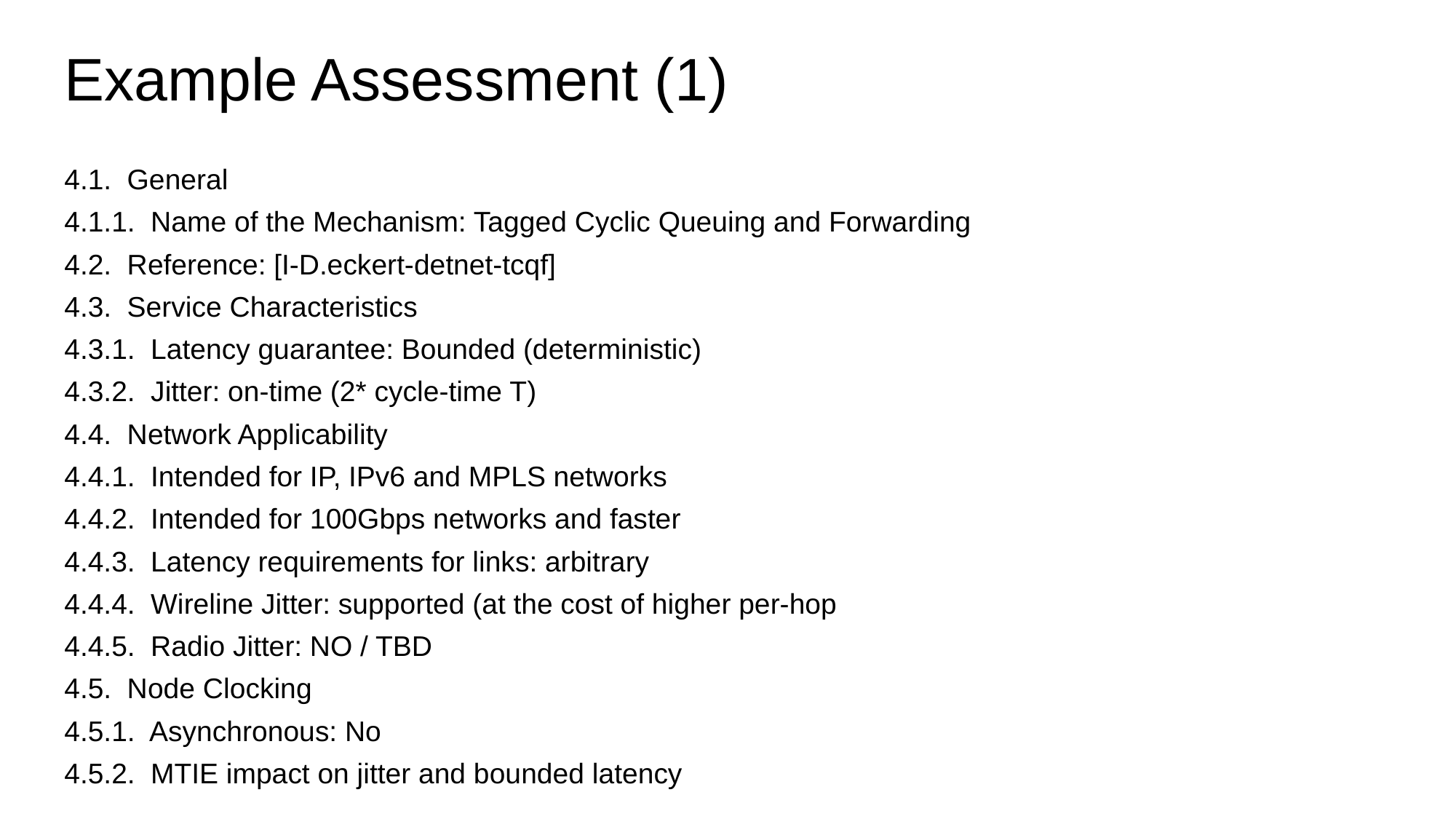

# Example Assessment (1)

4.1.  General
4.1.1.  Name of the Mechanism: Tagged Cyclic Queuing and Forwarding
4.2.  Reference: [I-D.eckert-detnet-tcqf]
4.3.  Service Characteristics
4.3.1.  Latency guarantee: Bounded (deterministic)
4.3.2.  Jitter: on-time (2* cycle-time T)
4.4.  Network Applicability
4.4.1.  Intended for IP, IPv6 and MPLS networks
4.4.2.  Intended for 100Gbps networks and faster
4.4.3.  Latency requirements for links: arbitrary
4.4.4.  Wireline Jitter: supported (at the cost of higher per-hop
4.4.5.  Radio Jitter: NO / TBD
4.5.  Node Clocking
4.5.1.  Asynchronous: No
4.5.2.  MTIE impact on jitter and bounded latency